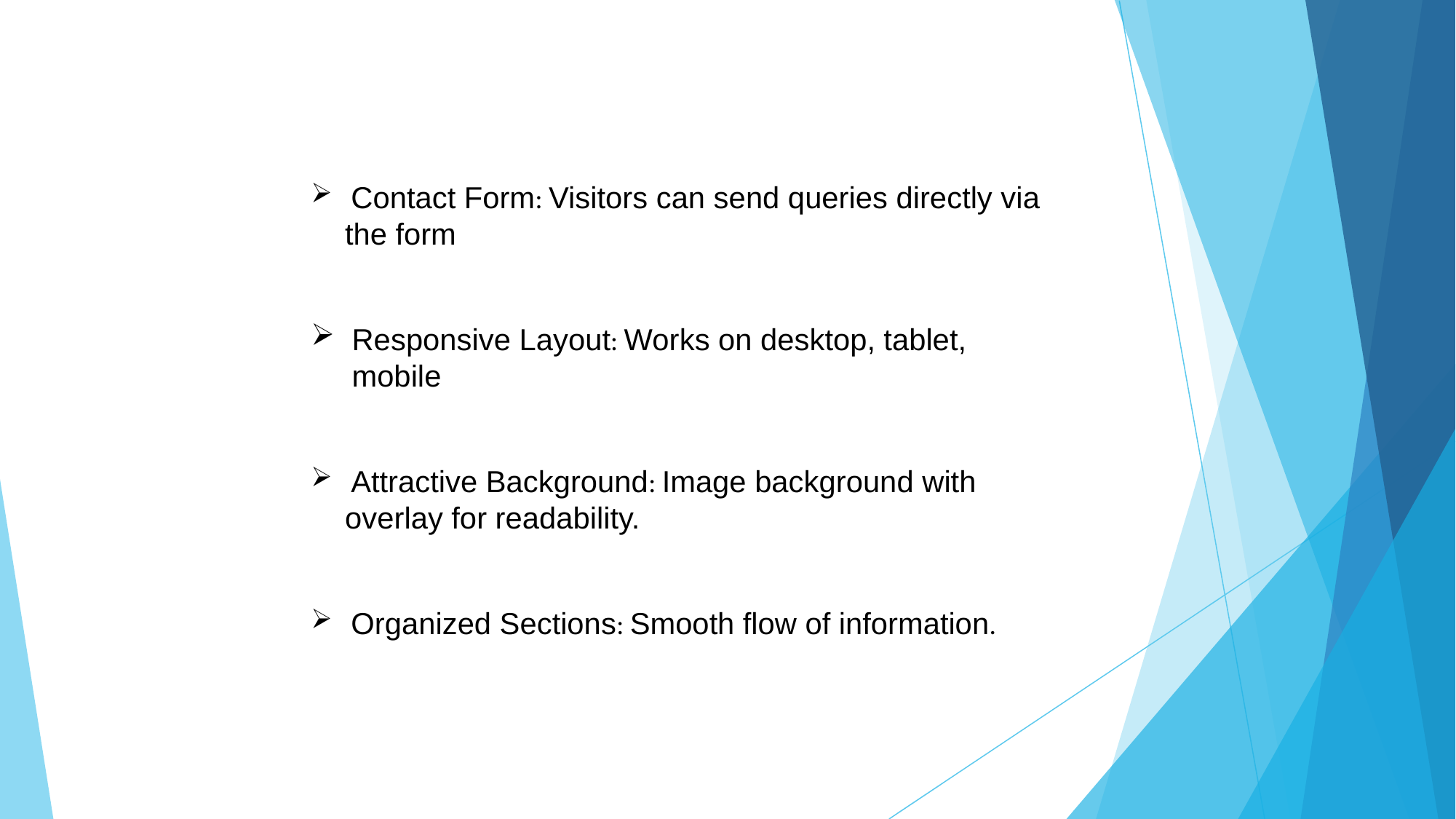

Contact Form: Visitors can send queries directly via the form

Responsive Layout: Works on desktop, tablet, mobile

 Attractive Background: Image background with overlay for readability.

 Organized Sections: Smooth flow of information.

#